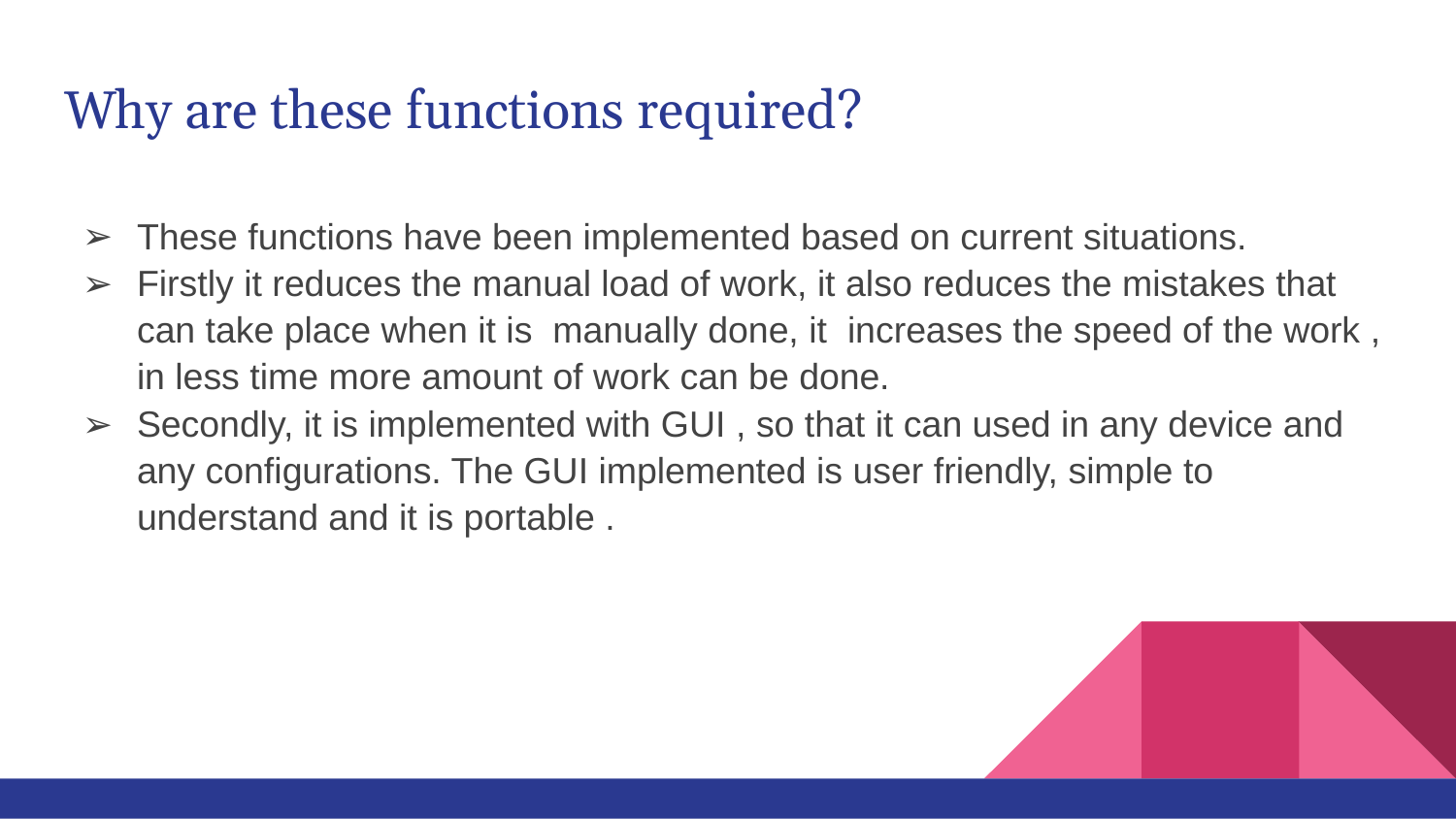

# Why are these functions required?
These functions have been implemented based on current situations.
Firstly it reduces the manual load of work, it also reduces the mistakes that can take place when it is  manually done, it  increases the speed of the work , in less time more amount of work can be done.
Secondly, it is implemented with GUI , so that it can used in any device and any configurations. The GUI implemented is user friendly, simple to understand and it is portable .